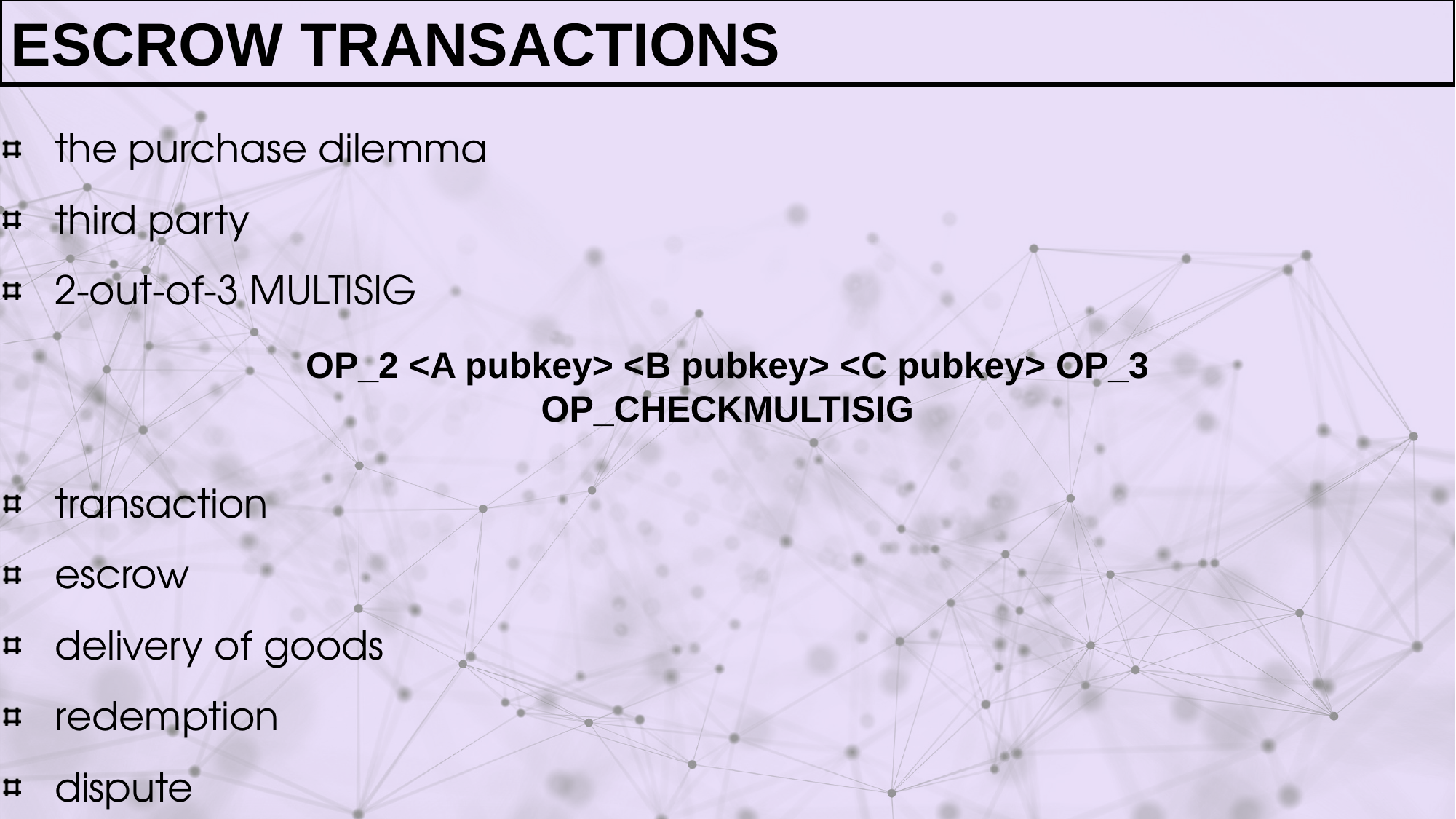

Escrow transactions
the purchase dilemma
third party
2-out-of-3 MULTISIG
OP_2 <A pubkey> <B pubkey> <C pubkey> OP_3 OP_CHECKMULTISIG
transaction
escrow
delivery of goods
redemption
dispute